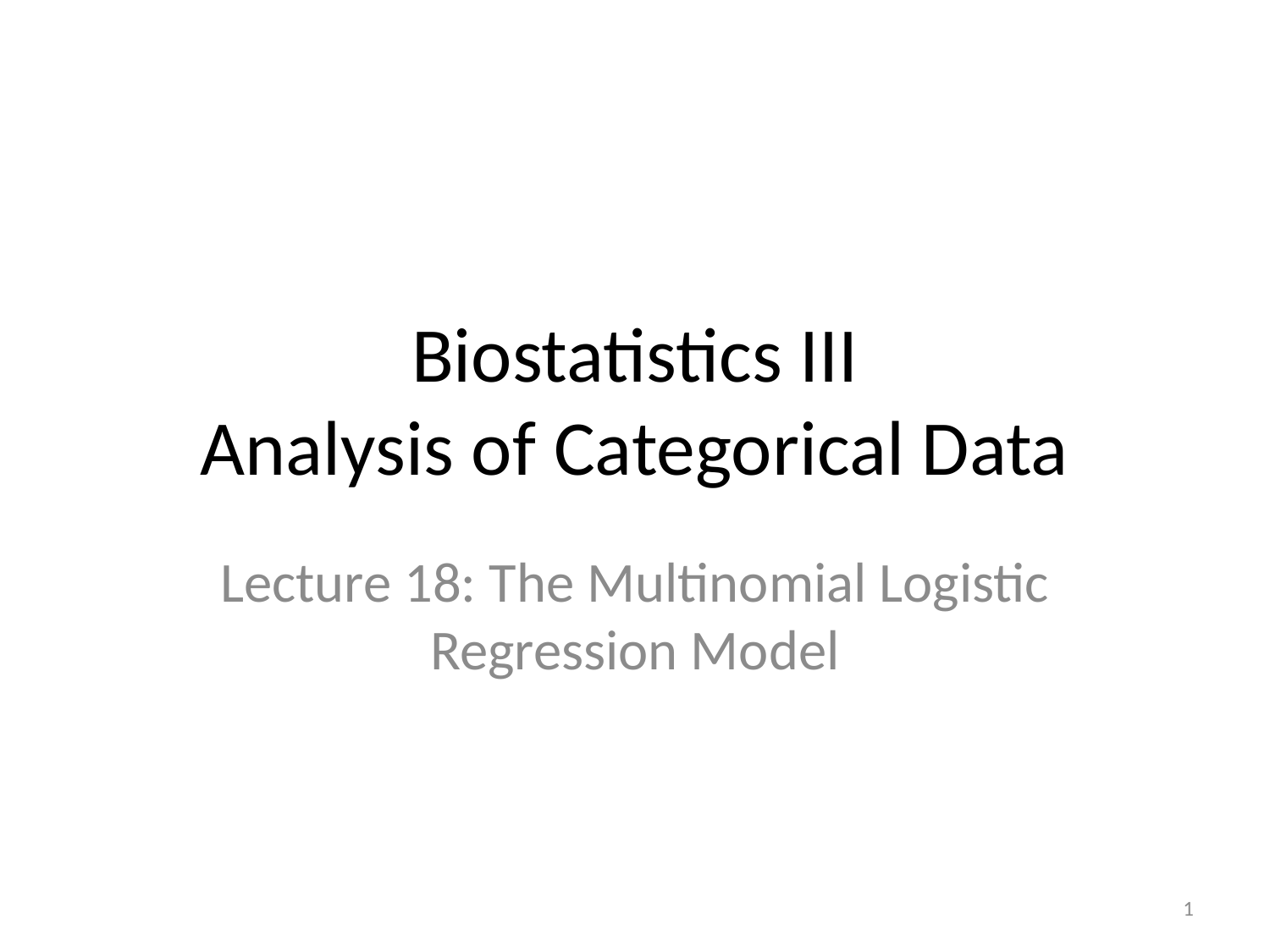

# Biostatistics III Analysis of Categorical Data
Lecture 18: The Multinomial Logistic Regression Model
1